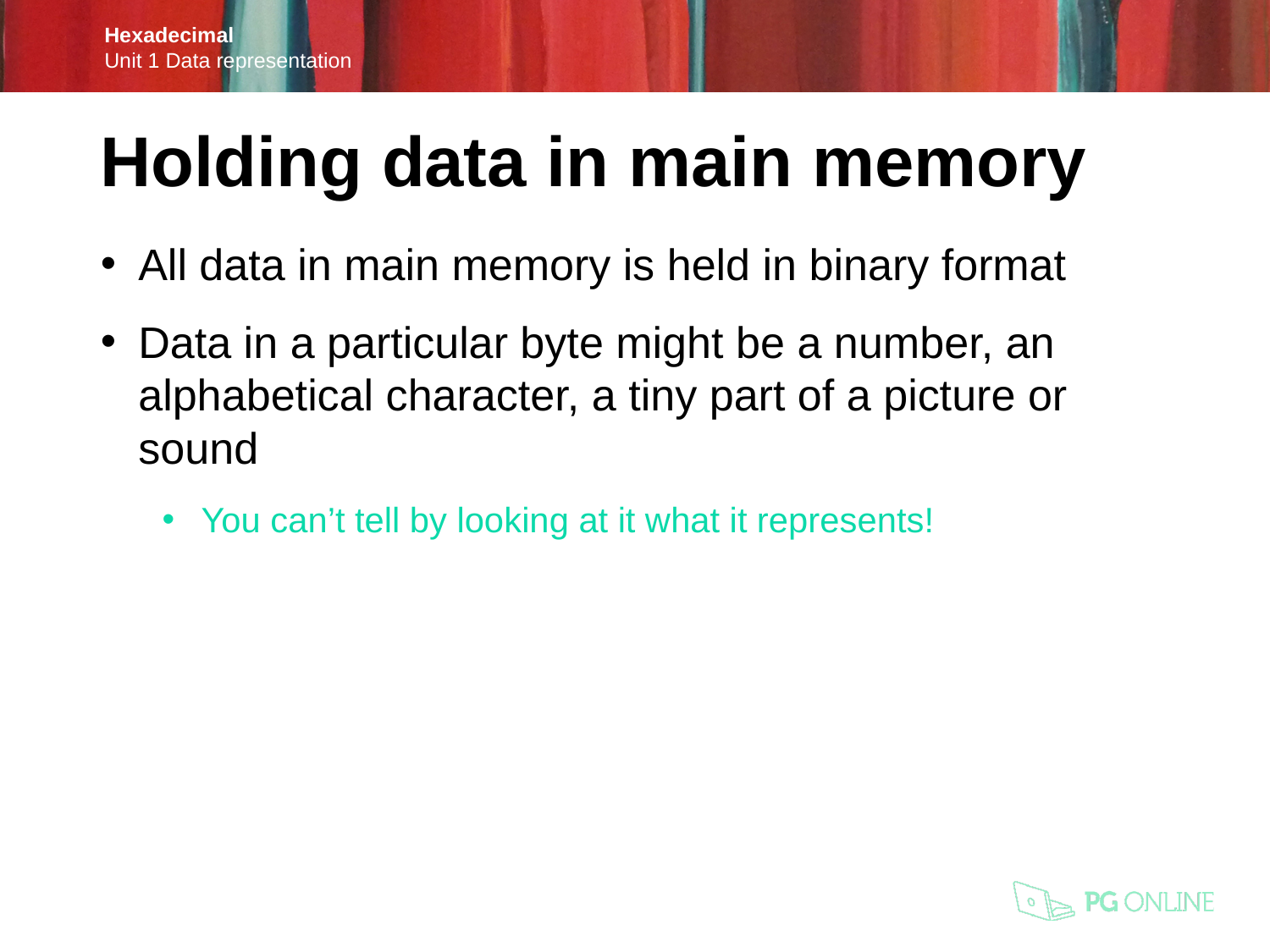

Holding data in main memory
All data in main memory is held in binary format
Data in a particular byte might be a number, an alphabetical character, a tiny part of a picture or sound
You can’t tell by looking at it what it represents!